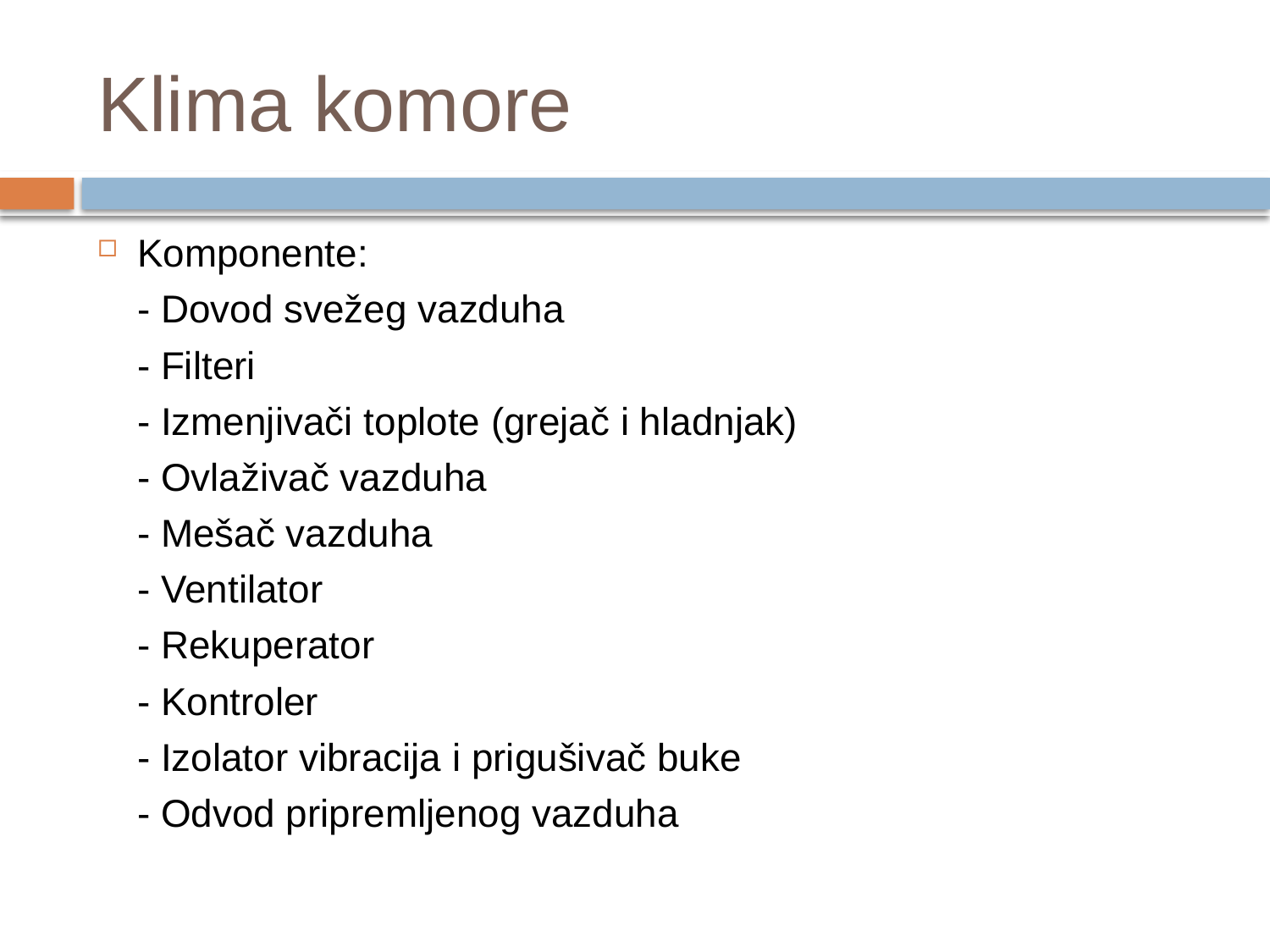

# Klima komore
Komponente:
		- Dovod svežeg vazduha
		- Filteri
		- Izmenjivači toplote (grejač i hladnjak)
		- Ovlaživač vazduha
		- Mešač vazduha
		- Ventilator
		- Rekuperator
		- Kontroler
		- Izolator vibracija i prigušivač buke
		- Odvod pripremljenog vazduha